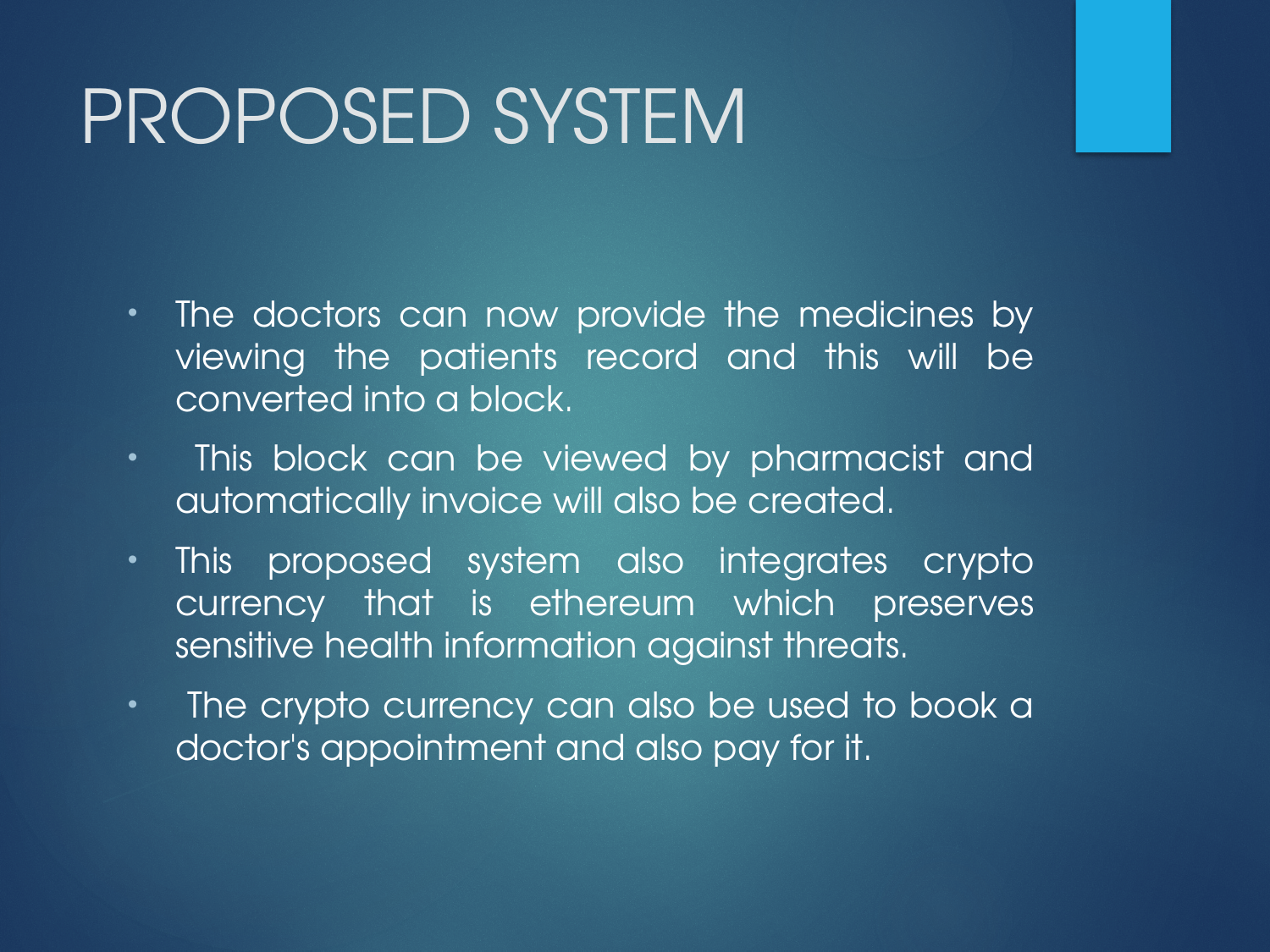

# PROPOSED SYSTEM
The doctors can now provide the medicines by viewing the patients record and this will be converted into a block.
 This block can be viewed by pharmacist and automatically invoice will also be created.
This proposed system also integrates crypto currency that is ethereum which preserves sensitive health information against threats.
 The crypto currency can also be used to book a doctor's appointment and also pay for it.